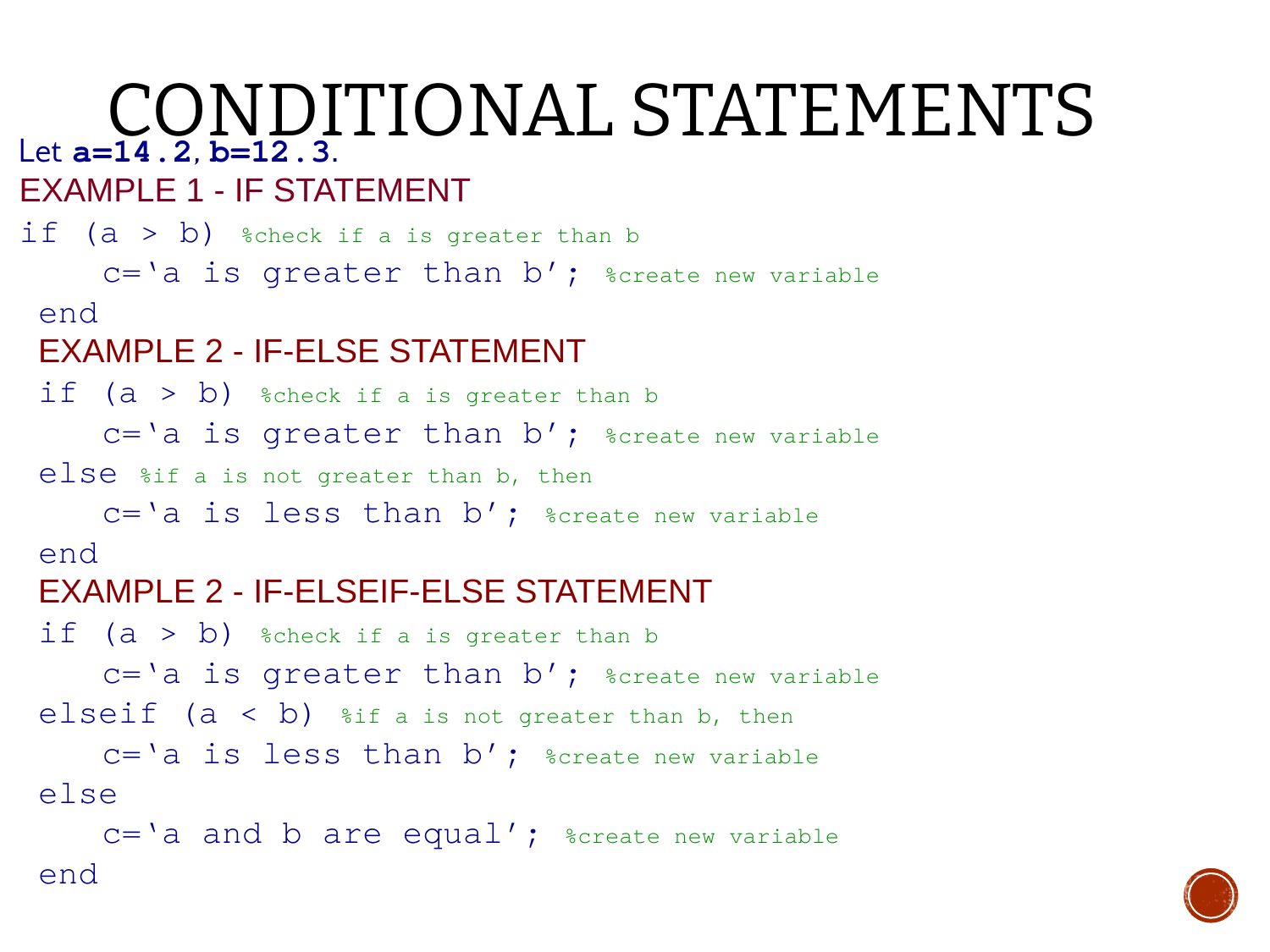

# Conditional statements
Let a=14.2, b=12.3.
example 1 - if statement
if (a > b) %check if a is greater than b
c=‘a is greater than b’; %create new variable
end
example 2 - if-else statement
if (a > b) %check if a is greater than b
c=‘a is greater than b’; %create new variable
else %if a is not greater than b, then
c=‘a is less than b’; %create new variable
end
example 2 - if-elseif-else statement
if (a > b) %check if a is greater than b
c=‘a is greater than b’; %create new variable
elseif (a < b) %if a is not greater than b, then
c=‘a is less than b’; %create new variable
else
c=‘a and b are equal’; %create new variable
end